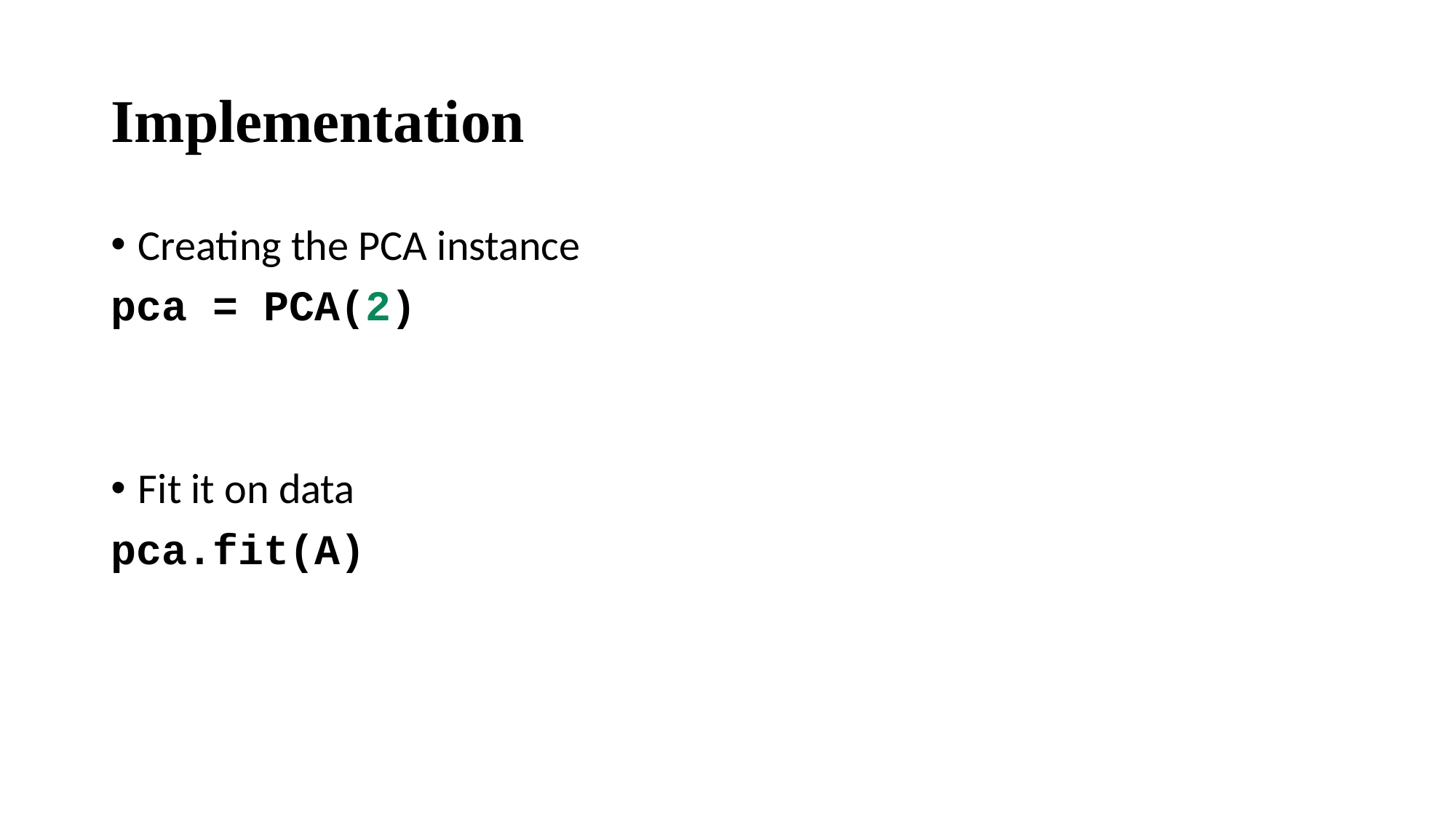

# Implementation
Creating the PCA instance
pca = PCA(2)

Fit it on data
pca.fit(A)